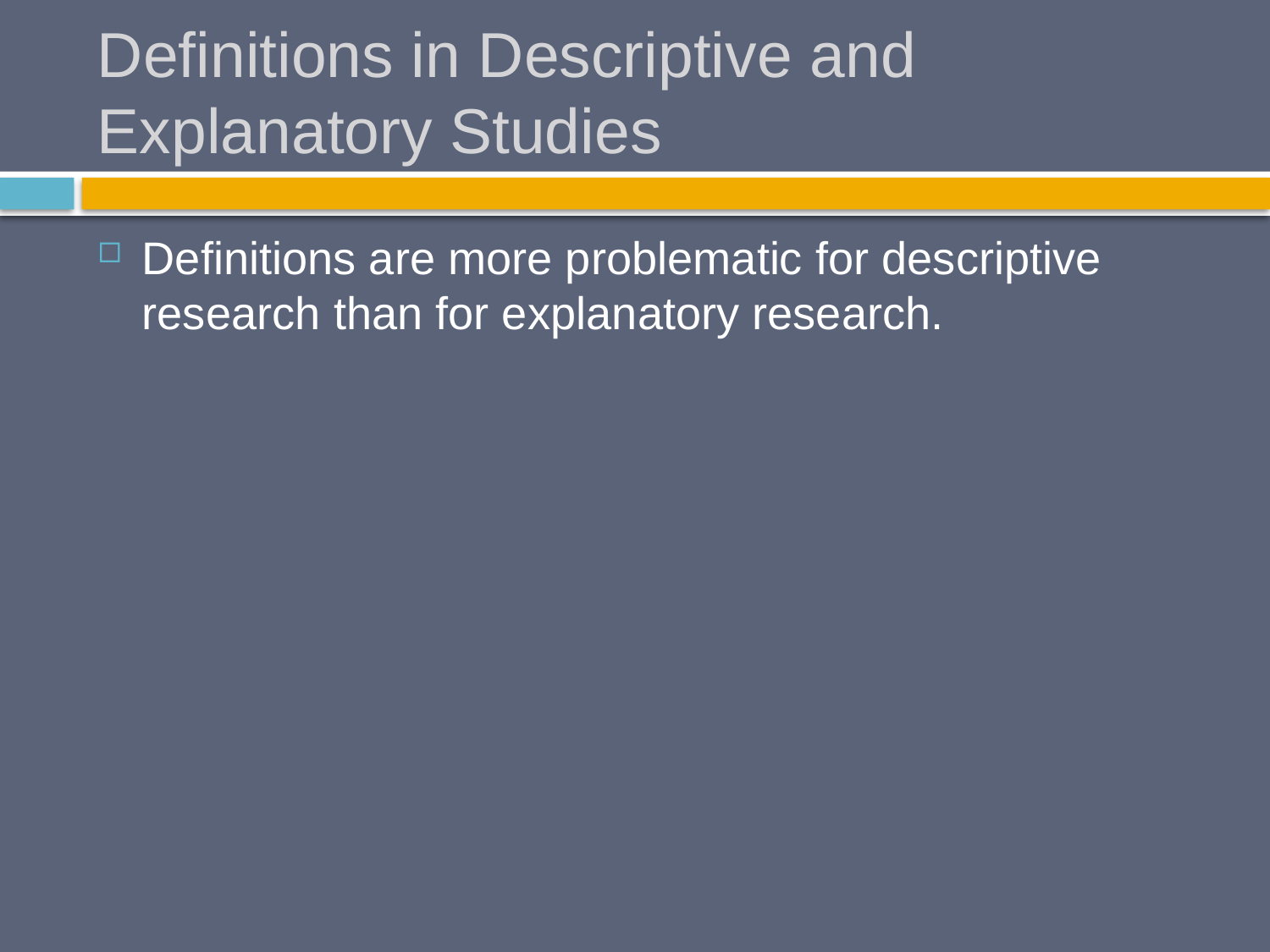

# Definitions in Descriptive and Explanatory Studies
Definitions are more problematic for descriptive research than for explanatory research.